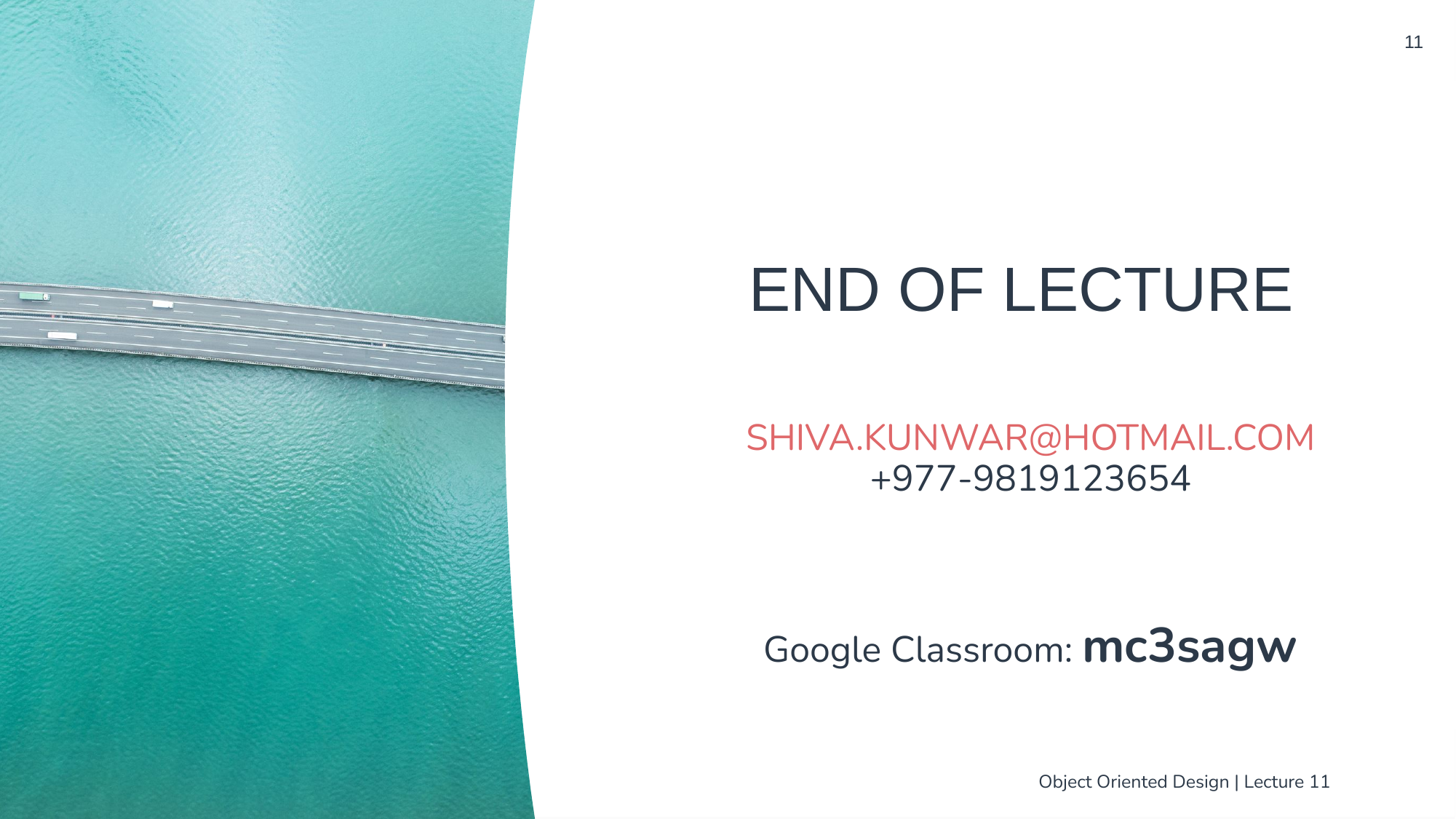

11
Object Oriented Design | Lecture 11